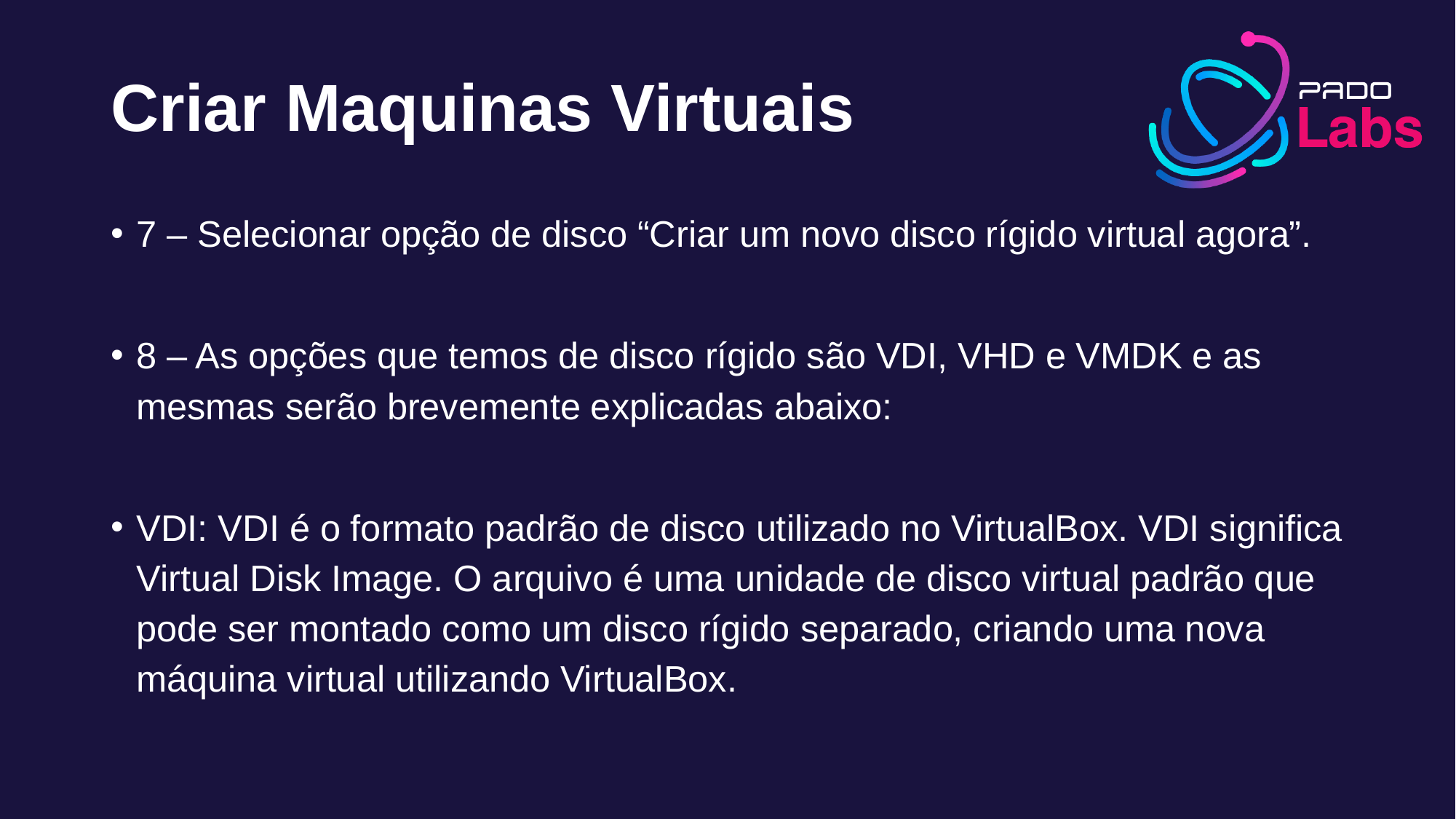

# Criar Maquinas Virtuais
7 – Selecionar opção de disco “Criar um novo disco rígido virtual agora”.

8 – As opções que temos de disco rígido são VDI, VHD e VMDK e as mesmas serão brevemente explicadas abaixo:

VDI: VDI é o formato padrão de disco utilizado no VirtualBox. VDI significa Virtual Disk Image. O arquivo é uma unidade de disco virtual padrão que pode ser montado como um disco rígido separado, criando uma nova máquina virtual utilizando VirtualBox.